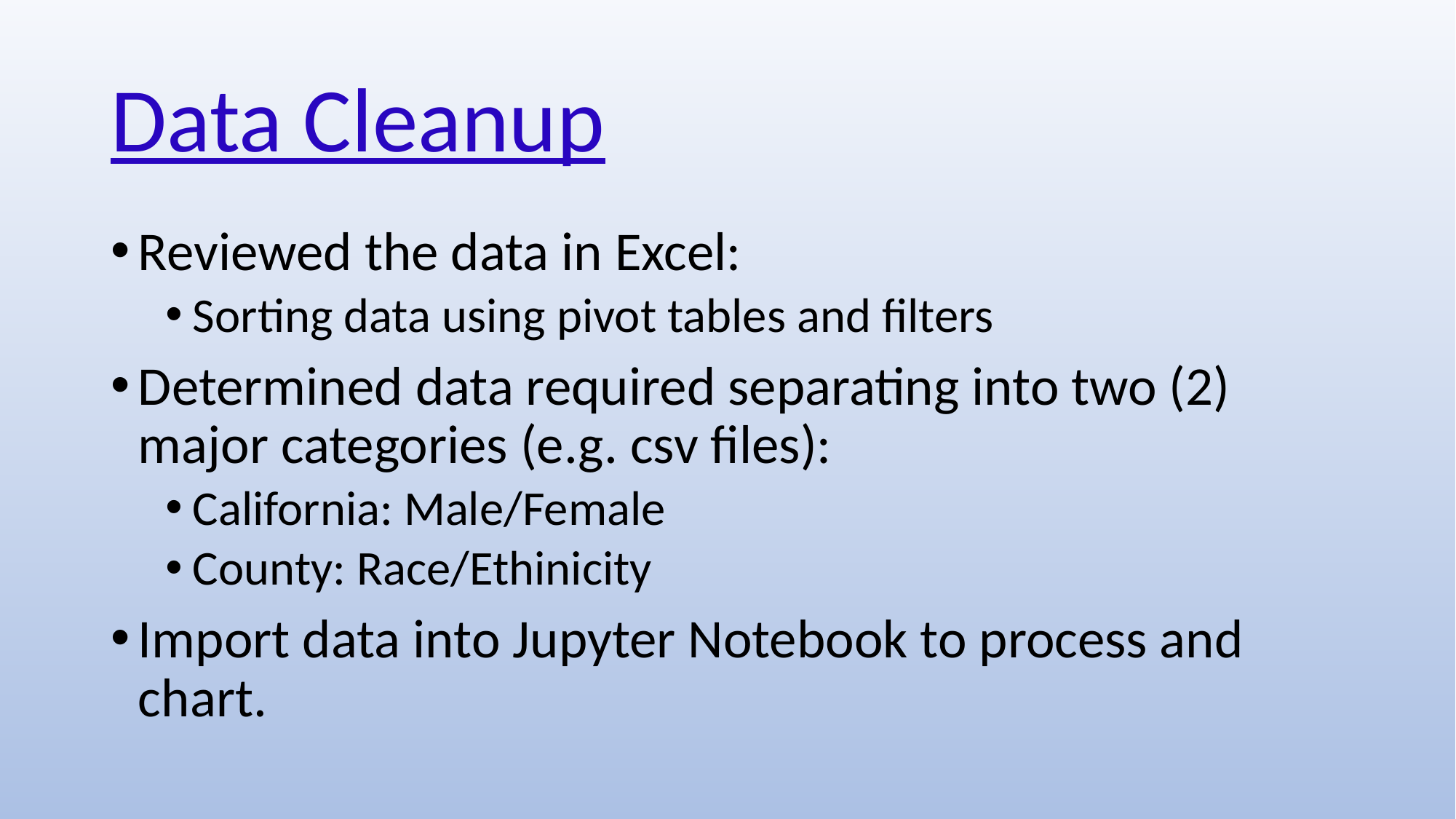

# Data Cleanup
Reviewed the data in Excel:
Sorting data using pivot tables and filters
Determined data required separating into two (2) major categories (e.g. csv files):
California: Male/Female
County: Race/Ethinicity
Import data into Jupyter Notebook to process and chart.